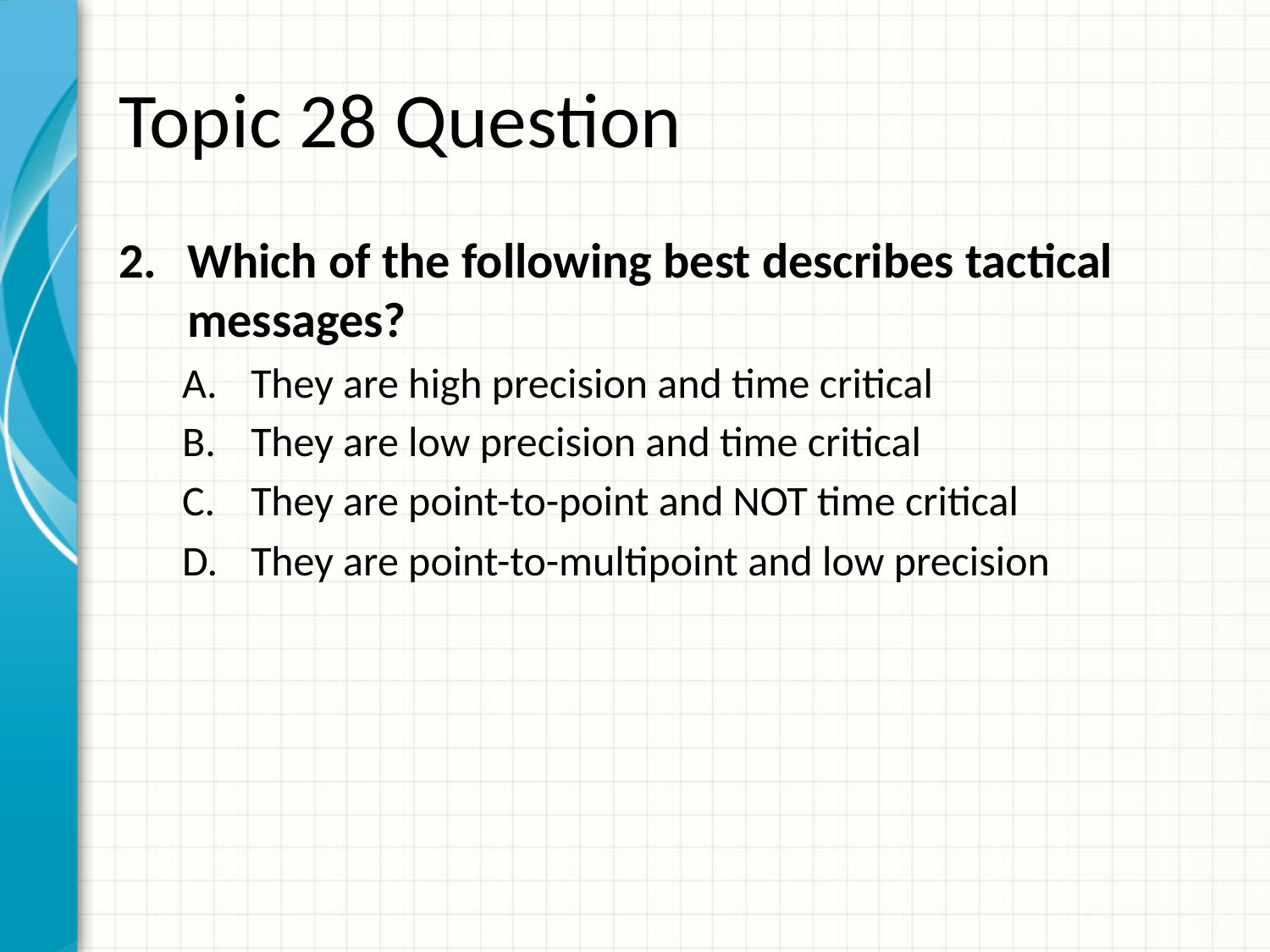

# Topic 28 Question
Which of the following best describes tactical messages?
They are high precision and time critical
They are low precision and time critical
They are point-to-point and NOT time critical
They are point-to-multipoint and low precision